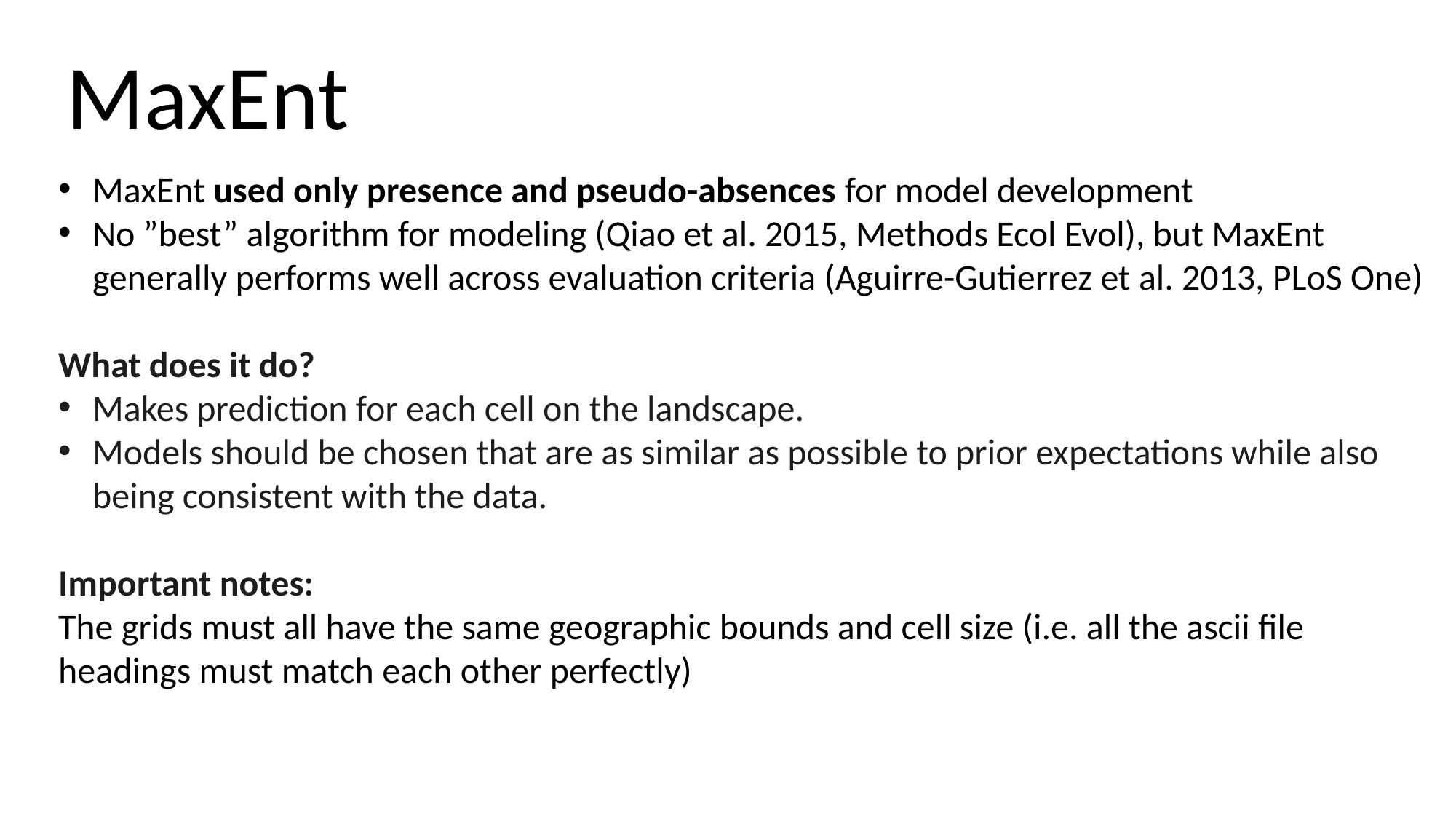

MaxEnt
MaxEnt used only presence and pseudo-absences for model development
No ”best” algorithm for modeling (Qiao et al. 2015, Methods Ecol Evol), but MaxEnt generally performs well across evaluation criteria (Aguirre-Gutierrez et al. 2013, PLoS One)

What does it do?
Makes prediction for each cell on the landscape.
Models should be chosen that are as similar as possible to prior expectations while also being consistent with the data.

Important notes:
The grids must all have the same geographic bounds and cell size (i.e. all the ascii file headings must match each other perfectly)